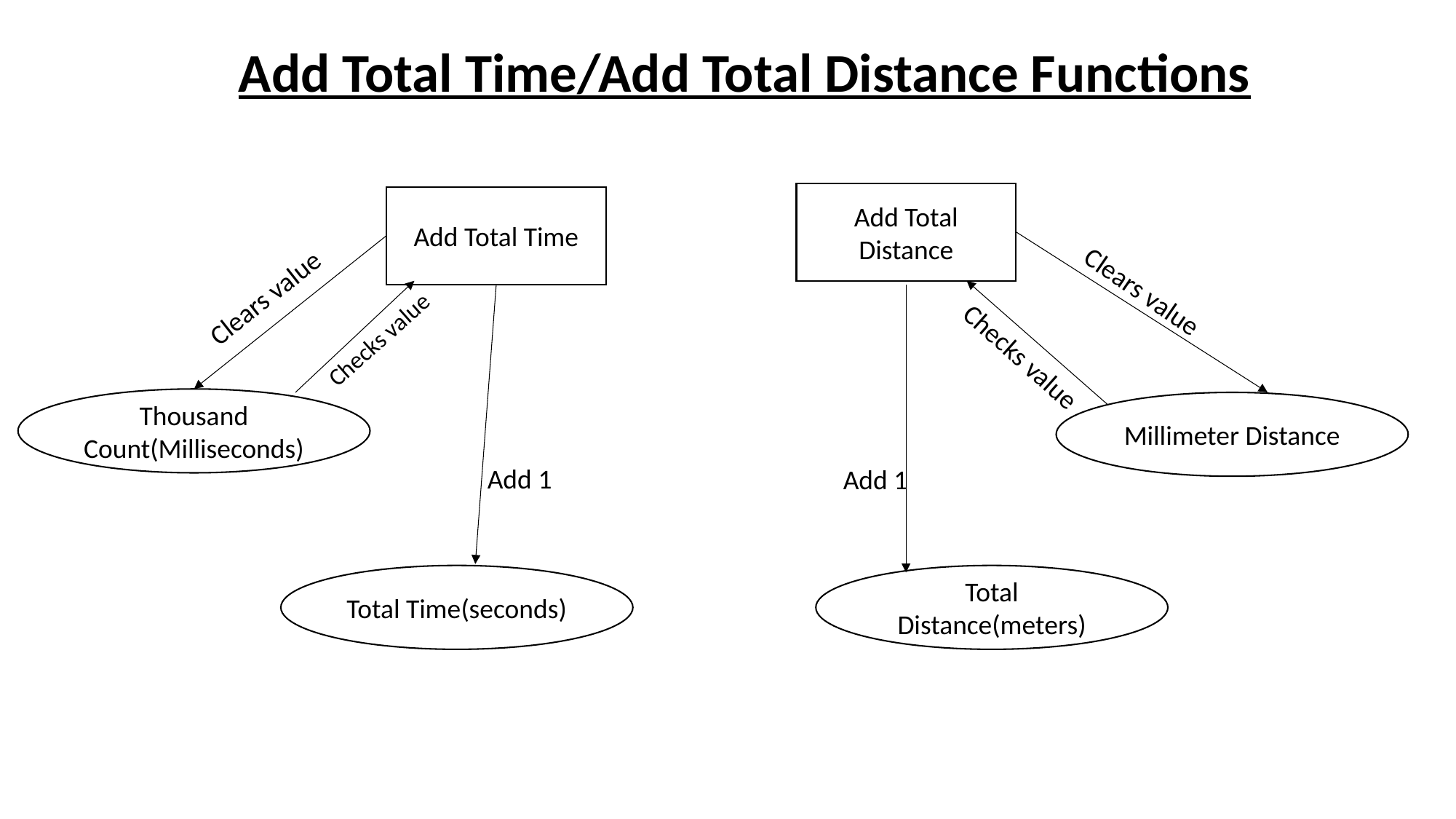

Add Total Time/Add Total Distance Functions
Add Total Distance
Add Total Time
Clears value
Clears value
Checks value
Checks value
Thousand Count(Milliseconds)
Millimeter Distance
Add 1
Add 1
Total Time(seconds)
Total Distance(meters)